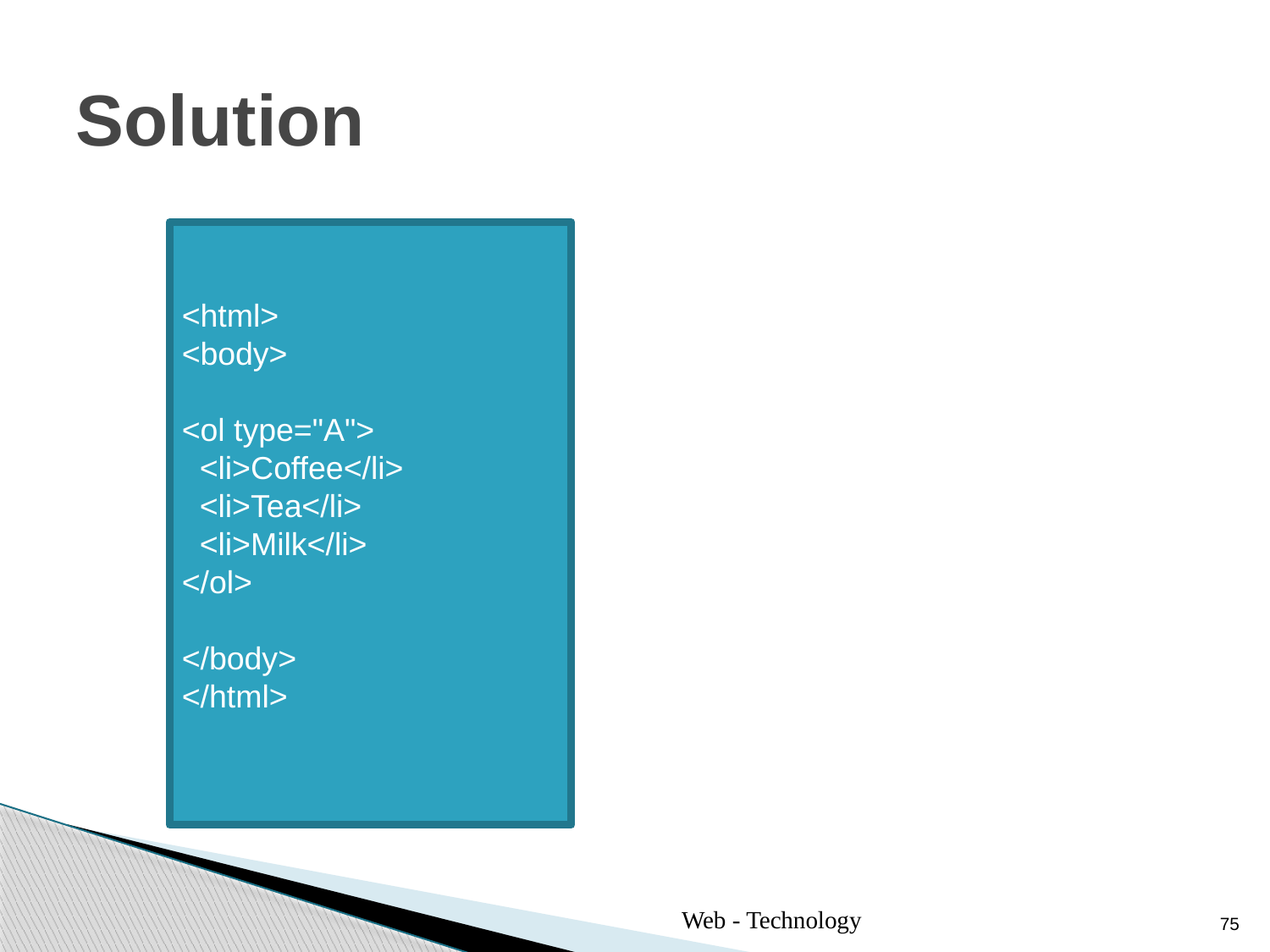

# Solution
<html>
<body>

<ol type="A">
  <li>Coffee</li>
  <li>Tea</li>
  <li>Milk</li>
</ol>

</body>
</html>

Web - Technology
75